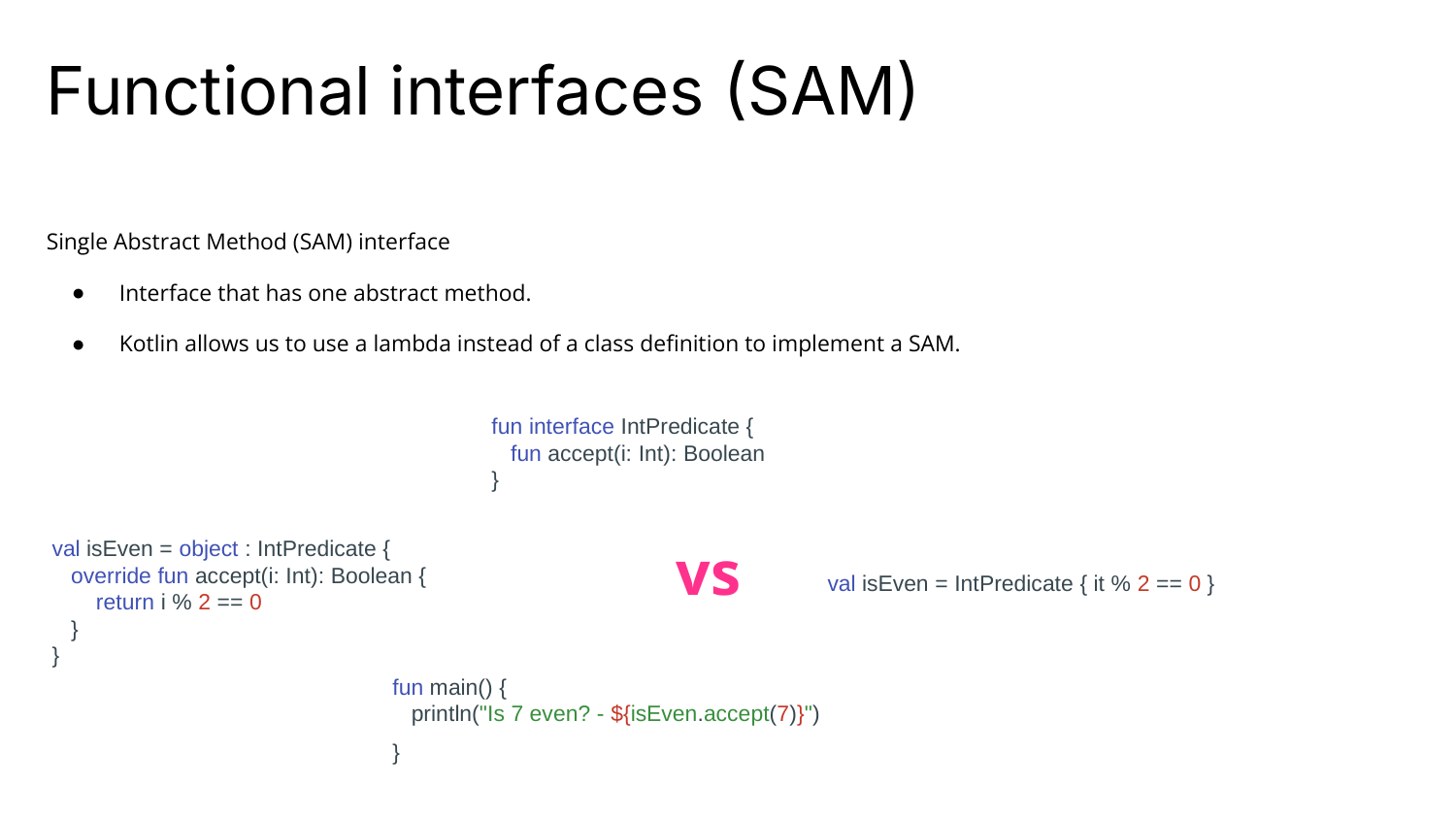

# Functional interfaces (SAM)
Single Abstract Method (SAM) interface
Interface that has one abstract method.
Kotlin allows us to use a lambda instead of a class definition to implement a SAM.

fun interface IntPredicate {
   fun accept(i: Int): Boolean
}
val isEven = object : IntPredicate {
   override fun accept(i: Int): Boolean {
       return i % 2 == 0
   }
}
vs
val isEven = IntPredicate { it % 2 == 0 }
fun main() {
   println("Is 7 even? - ${isEven.accept(7)}")
}